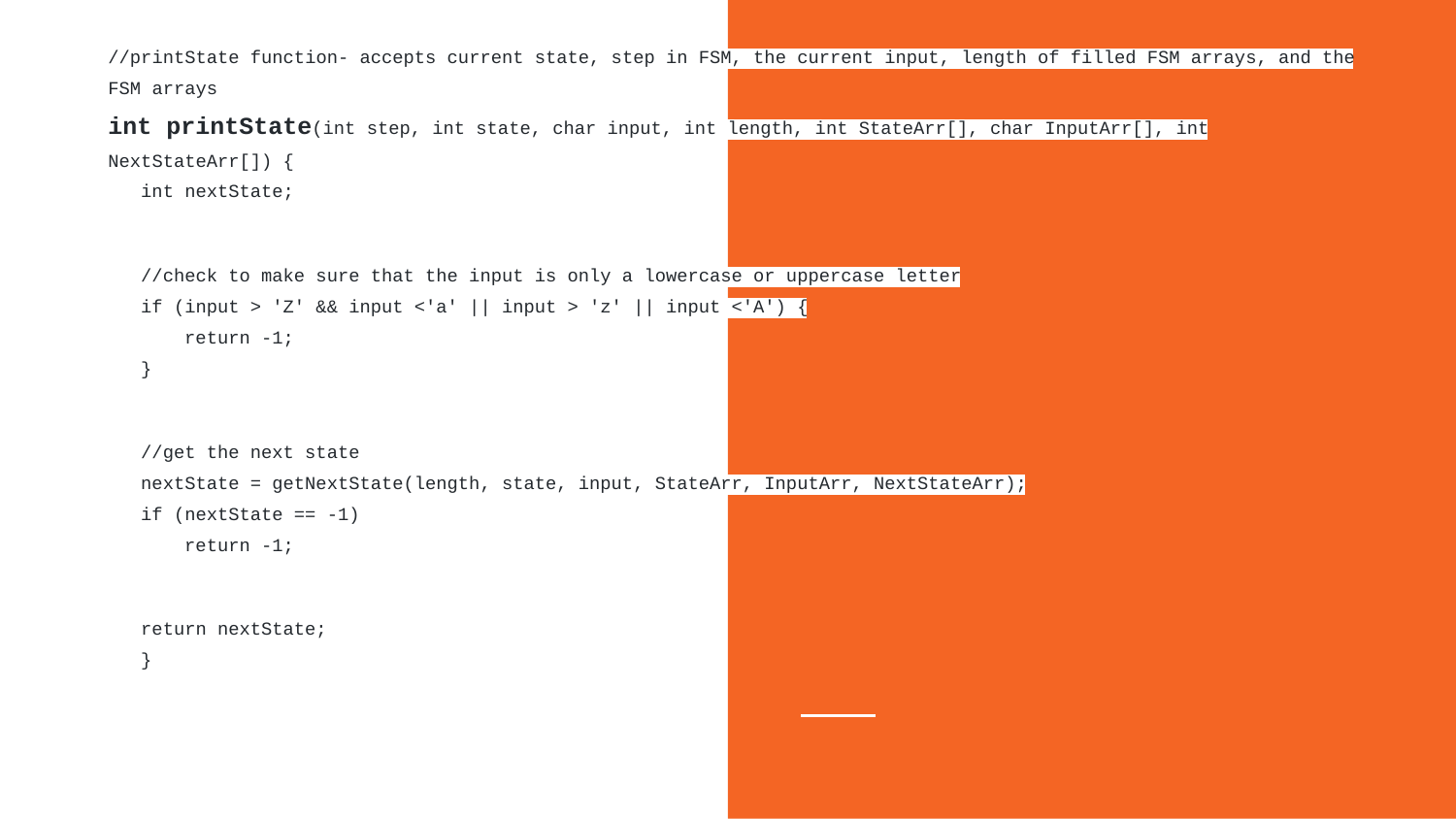

//printState function- accepts current state, step in FSM, the current input, length of filled FSM arrays, and the FSM arrays
int printState(int step, int state, char input, int length, int StateArr[], char InputArr[], int NextStateArr[]) {
   int nextState;

   //check to make sure that the input is only a lowercase or uppercase letter
   if (input > 'Z' && input <'a' || input > 'z' || input <'A') {
       return -1;
   }

   //get the next state
   nextState = getNextState(length, state, input, StateArr, InputArr, NextStateArr);
   if (nextState == -1)
       return -1;

   return nextState;
   }